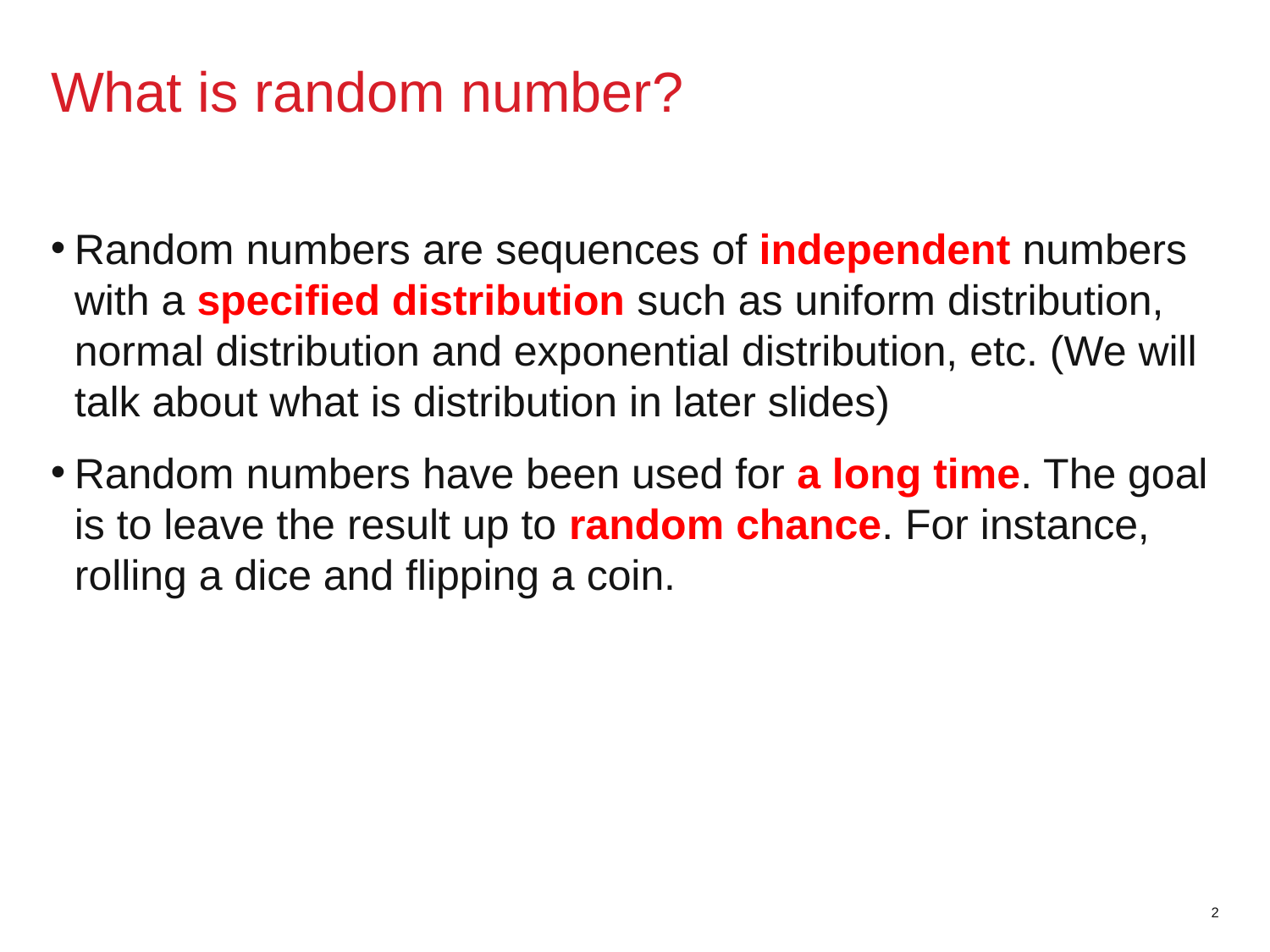

# What is random number?
Random numbers are sequences of independent numbers with a specified distribution such as uniform distribution, normal distribution and exponential distribution, etc. (We will talk about what is distribution in later slides)
Random numbers have been used for a long time. The goal is to leave the result up to random chance. For instance, rolling a dice and flipping a coin.

2